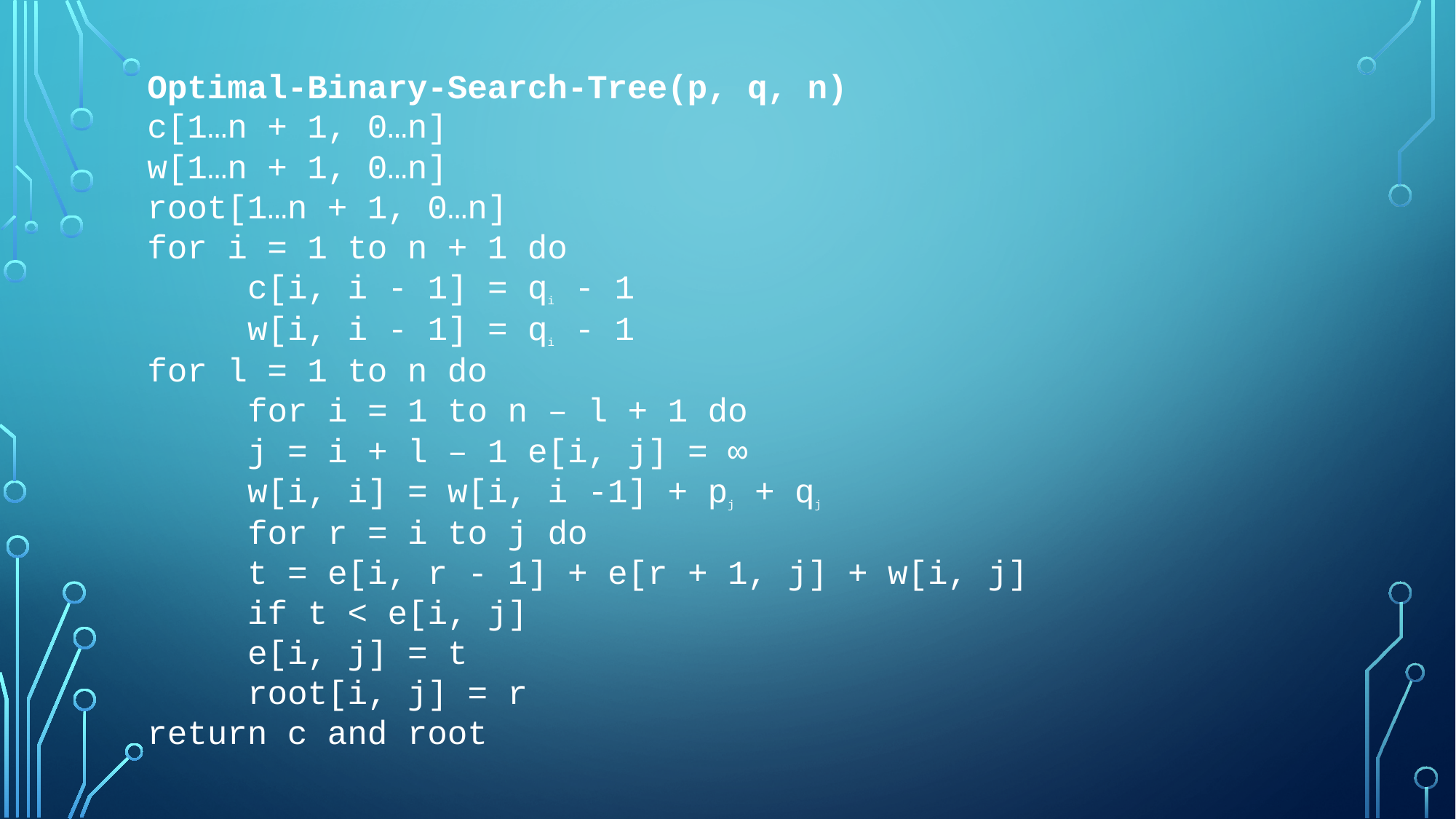

Optimal-Binary-Search-Tree(p, q, n)
c[1…n + 1, 0…n]
w[1…n + 1, 0…n]
root[1…n + 1, 0…n]
for i = 1 to n + 1 do
	c[i, i - 1] = qi - 1
	w[i, i - 1] = qi - 1
for l = 1 to n do
	for i = 1 to n – l + 1 do
		j = i + l – 1 e[i, j] = ∞
		w[i, i] = w[i, i -1] + pj + qj
		for r = i to j do
			t = e[i, r - 1] + e[r + 1, j] + w[i, j]
			if t < e[i, j]
				e[i, j] = t
				root[i, j] = r
return c and root